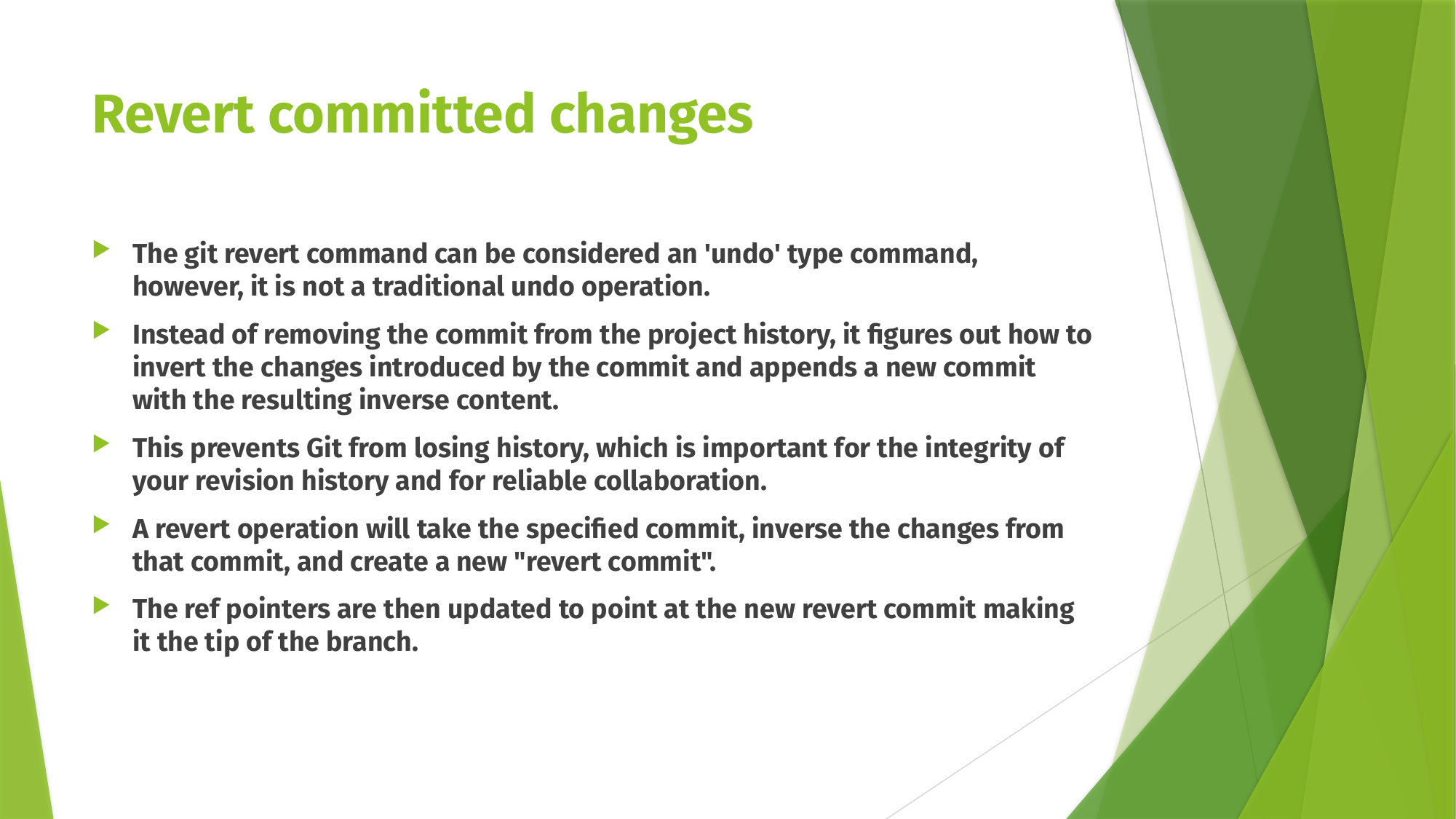

# Revert committed changes
The git revert command can be considered an 'undo' type command, however, it is not a traditional undo operation.
Instead of removing the commit from the project history, it figures out how to invert the changes introduced by the commit and appends a new commit with the resulting inverse content.
This prevents Git from losing history, which is important for the integrity of your revision history and for reliable collaboration.
A revert operation will take the specified commit, inverse the changes from that commit, and create a new "revert commit".
The ref pointers are then updated to point at the new revert commit making it the tip of the branch.